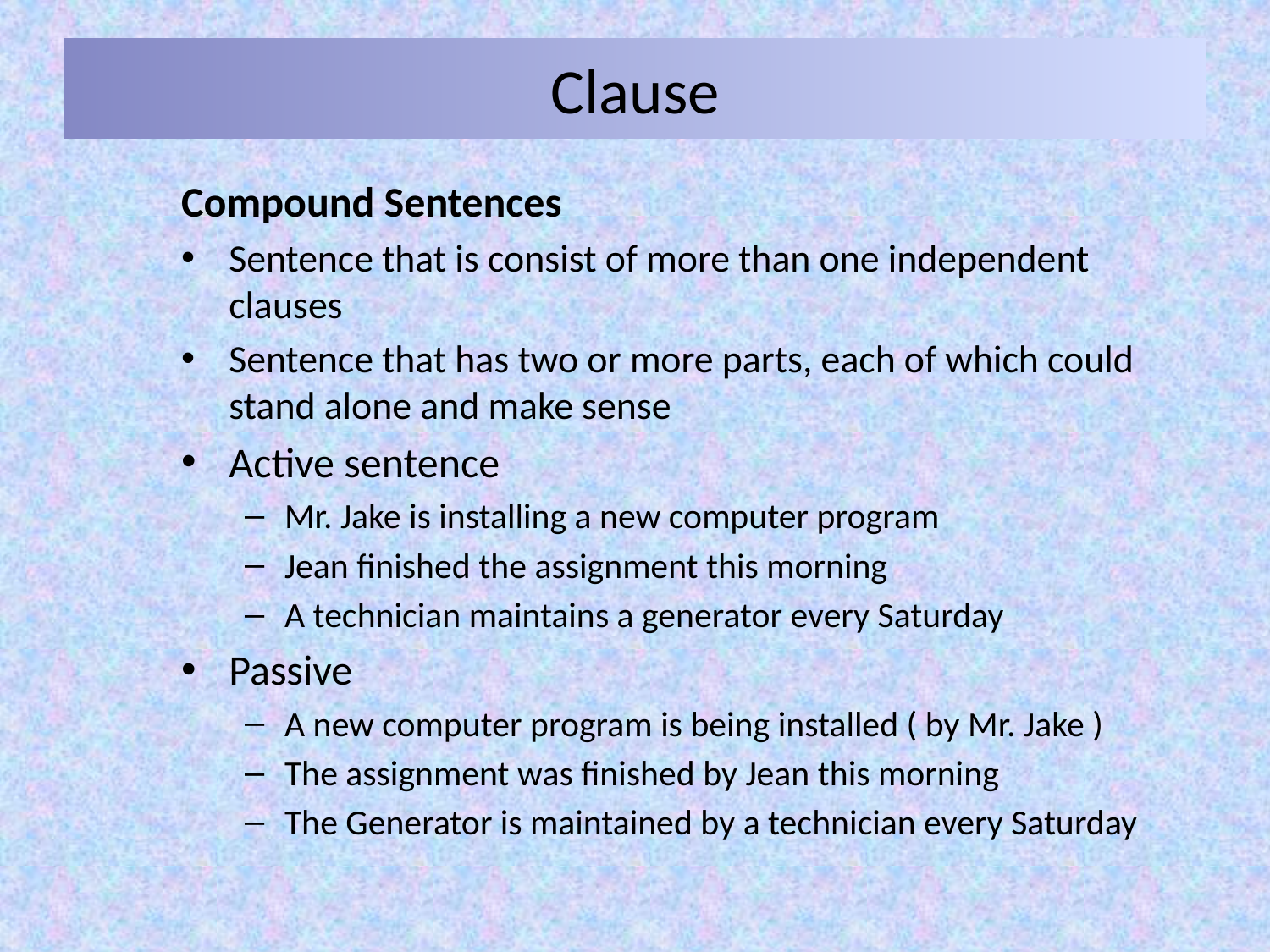

# Clause
Compound Sentences
Sentence that is consist of more than one independent clauses
Sentence that has two or more parts, each of which could stand alone and make sense
Active sentence
Mr. Jake is installing a new computer program
Jean finished the assignment this morning
A technician maintains a generator every Saturday
Passive
A new computer program is being installed ( by Mr. Jake )
The assignment was finished by Jean this morning
The Generator is maintained by a technician every Saturday